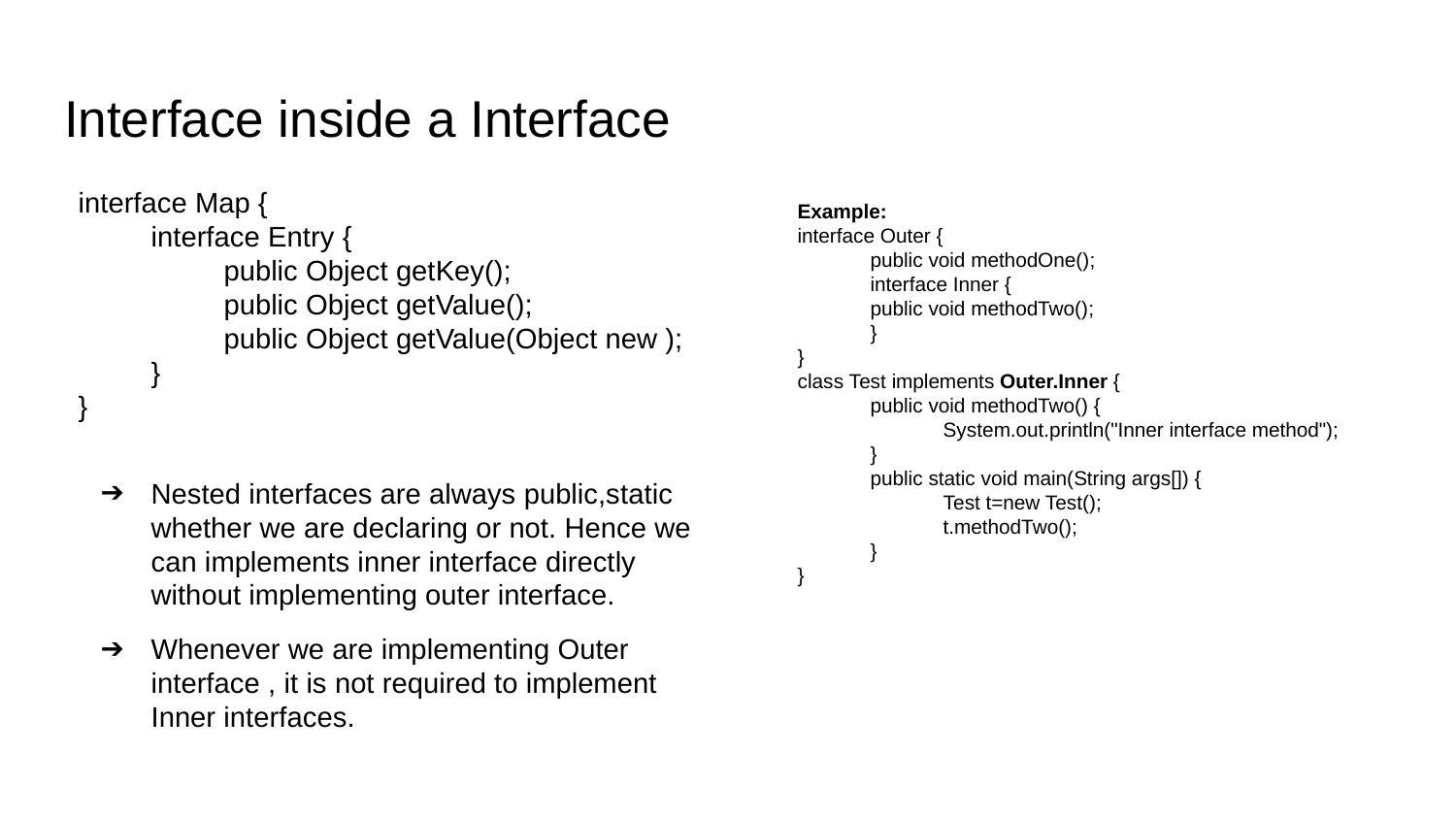

# Interface inside a Interface
interface Map {
interface Entry {
public Object getKey();
public Object getValue();
public Object getValue(Object new );
}
}
Example:
interface Outer {
public void methodOne();
interface Inner {
public void methodTwo();
}
}
class Test implements Outer.Inner {
public void methodTwo() {
System.out.println("Inner interface method");
}
public static void main(String args[]) {
Test t=new Test();
t.methodTwo();
}
}

Nested interfaces are always public,static whether we are declaring or not. Hence we can implements inner interface directly without implementing outer interface.
Whenever we are implementing Outer interface , it is not required to implement Inner interfaces.